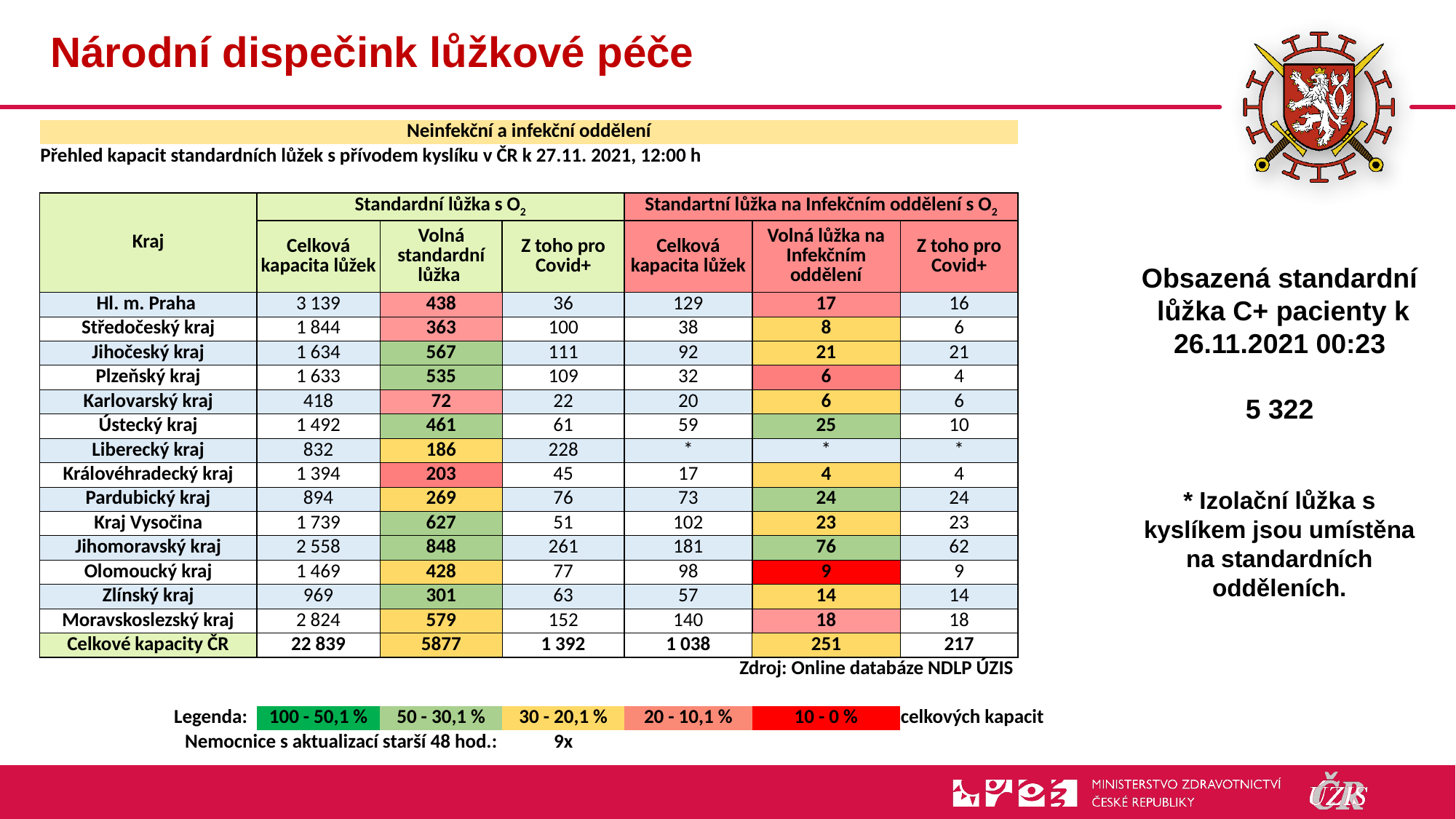

# Národní dispečink lůžkové péče
| Neinfekční a infekční oddělení |  |  |  |  |  |  |  |
| --- | --- | --- | --- | --- | --- | --- | --- |
| Přehled kapacit standardních lůžek s přívodem kyslíku v ČR k 27.11. 2021, 12:00 h |  |  |  |  |  |  |  |
|  |  |  |  |  |  |  |  |
| Kraj | Standardní lůžka s O2 |  |  | Standartní lůžka na Infekčním oddělení s O2 |  |  |  |
|  | Celková kapacita lůžek | Volná standardní lůžka | Z toho pro Covid+ | Celková kapacita lůžek | Volná lůžka na Infekčním oddělení | Z toho pro Covid+ |  |
| Hl. m. Praha | 3 139 | 438 | 36 | 129 | 17 | 16 |  |
| Středočeský kraj | 1 844 | 363 | 100 | 38 | 8 | 6 |  |
| Jihočeský kraj | 1 634 | 567 | 111 | 92 | 21 | 21 |  |
| Plzeňský kraj | 1 633 | 535 | 109 | 32 | 6 | 4 |  |
| Karlovarský kraj | 418 | 72 | 22 | 20 | 6 | 6 |  |
| Ústecký kraj | 1 492 | 461 | 61 | 59 | 25 | 10 |  |
| Liberecký kraj | 832 | 186 | 228 | \* | \* | \* |  |
| Královéhradecký kraj | 1 394 | 203 | 45 | 17 | 4 | 4 |  |
| Pardubický kraj | 894 | 269 | 76 | 73 | 24 | 24 |  |
| Kraj Vysočina | 1 739 | 627 | 51 | 102 | 23 | 23 |  |
| Jihomoravský kraj | 2 558 | 848 | 261 | 181 | 76 | 62 |  |
| Olomoucký kraj | 1 469 | 428 | 77 | 98 | 9 | 9 |  |
| Zlínský kraj | 969 | 301 | 63 | 57 | 14 | 14 |  |
| Moravskoslezský kraj | 2 824 | 579 | 152 | 140 | 18 | 18 |  |
| Celkové kapacity ČR | 22 839 | 5877 | 1 392 | 1 038 | 251 | 217 |  |
| Zdroj: Online databáze NDLP ÚZIS |  |  |  |  |  |  |  |
|  |  |  |  |  |  |  |  |
| Legenda: | 100 - 50,1 % | 50 - 30,1 % | 30 - 20,1 % | 20 - 10,1 % | 10 - 0 % | celkových kapacit |  |
| Nemocnice s aktualizací starší 48 hod.: |  |  | 9x |  |  |  |  |
Obsazená standardní
 lůžka C+ pacienty k 26.11.2021 00:23

5 322
* Izolační lůžka s kyslíkem jsou umístěna na standardních odděleních.